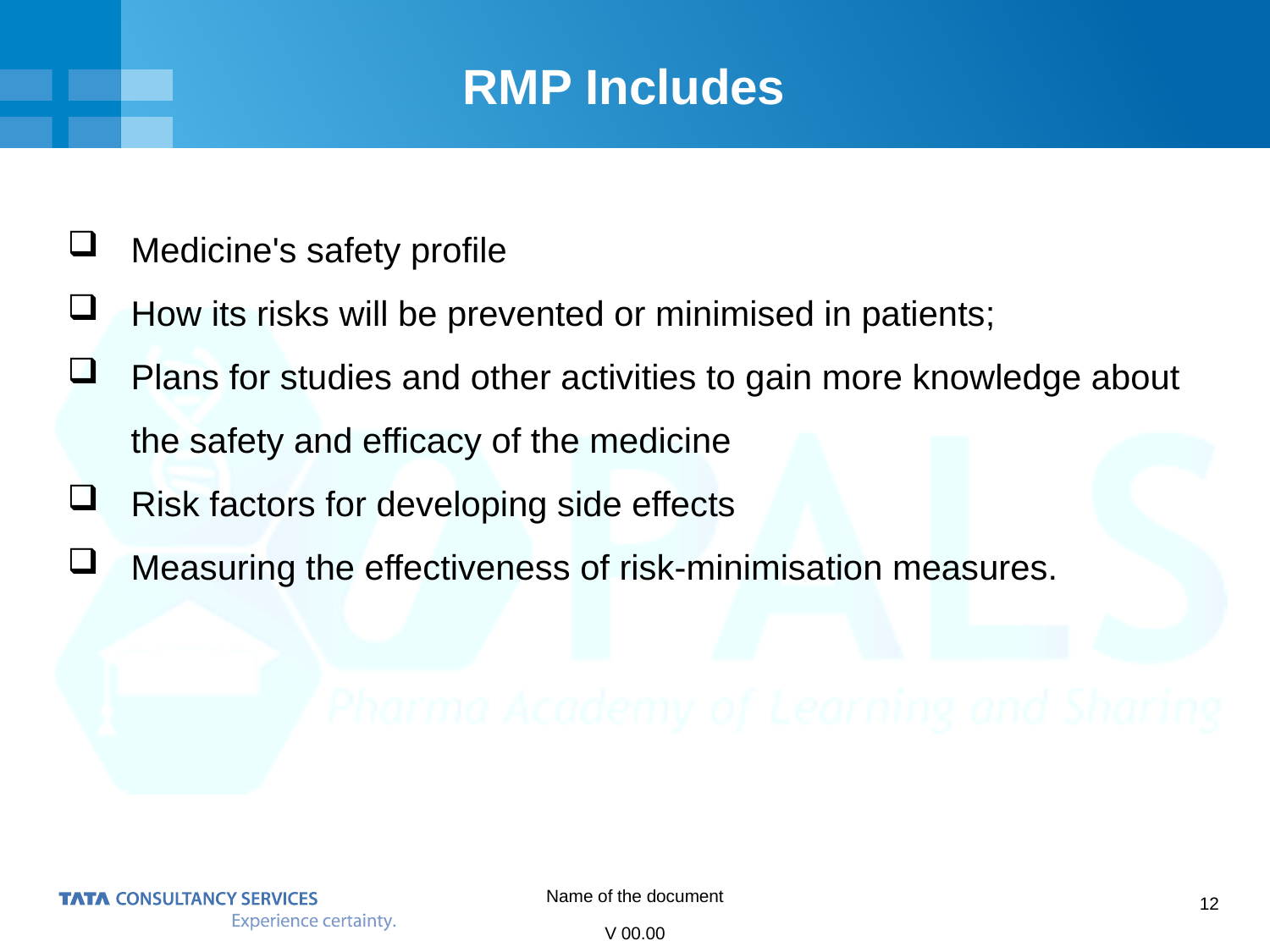

# RMP Includes
Medicine's safety profile
How its risks will be prevented or minimised in patients;
Plans for studies and other activities to gain more knowledge about the safety and efficacy of the medicine
Risk factors for developing side effects
Measuring the effectiveness of risk-minimisation measures.